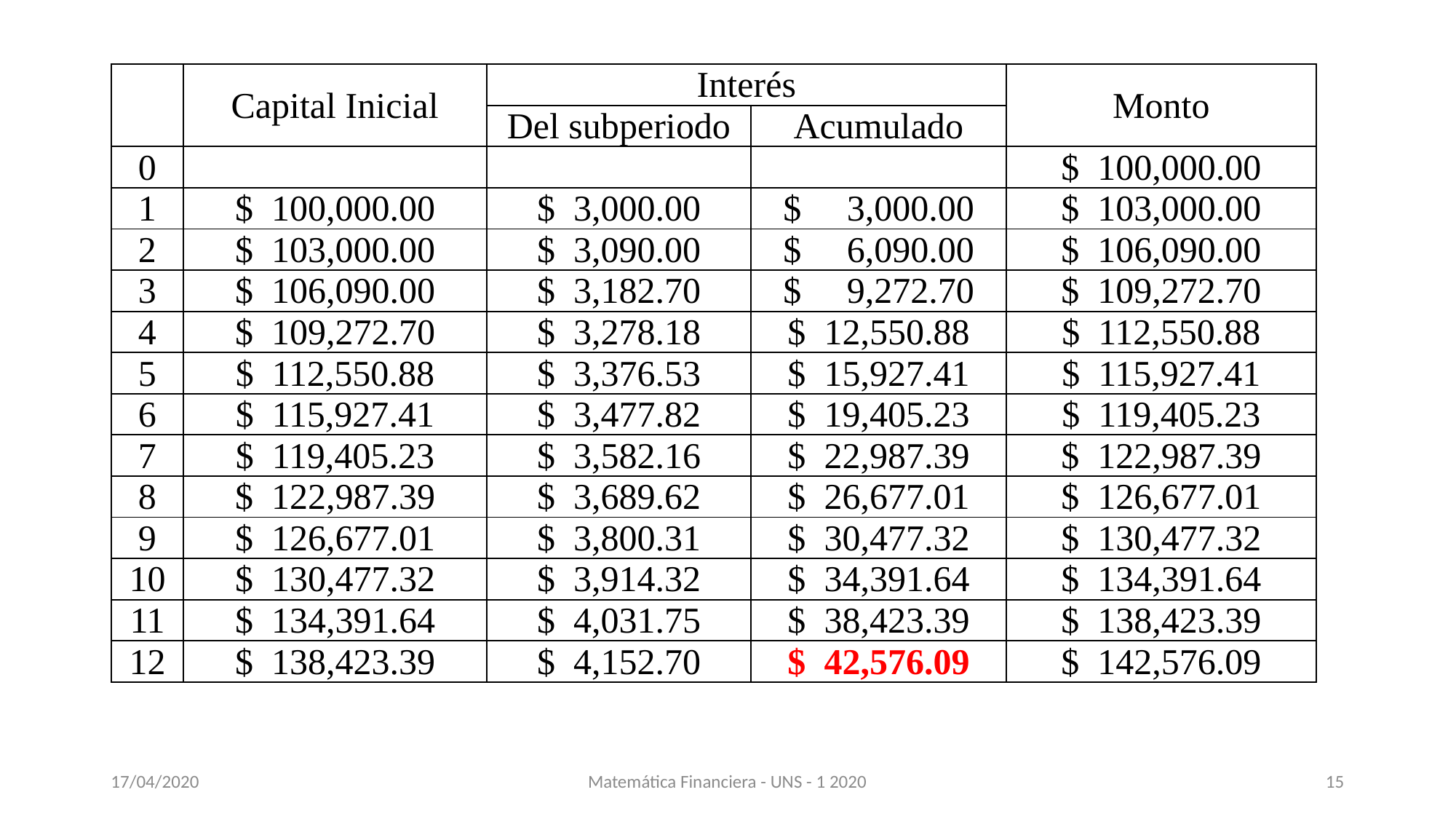

|  | Capital Inicial | Interés |  | Monto |
| --- | --- | --- | --- | --- |
|  |  | Del subperiodo | Acumulado |  |
| 0 |  |  |  | $ 100,000.00 |
| 1 | $ 100,000.00 | $ 3,000.00 | $ 3,000.00 | $ 103,000.00 |
| 2 | $ 103,000.00 | $ 3,090.00 | $ 6,090.00 | $ 106,090.00 |
| 3 | $ 106,090.00 | $ 3,182.70 | $ 9,272.70 | $ 109,272.70 |
| 4 | $ 109,272.70 | $ 3,278.18 | $ 12,550.88 | $ 112,550.88 |
| 5 | $ 112,550.88 | $ 3,376.53 | $ 15,927.41 | $ 115,927.41 |
| 6 | $ 115,927.41 | $ 3,477.82 | $ 19,405.23 | $ 119,405.23 |
| 7 | $ 119,405.23 | $ 3,582.16 | $ 22,987.39 | $ 122,987.39 |
| 8 | $ 122,987.39 | $ 3,689.62 | $ 26,677.01 | $ 126,677.01 |
| 9 | $ 126,677.01 | $ 3,800.31 | $ 30,477.32 | $ 130,477.32 |
| 10 | $ 130,477.32 | $ 3,914.32 | $ 34,391.64 | $ 134,391.64 |
| 11 | $ 134,391.64 | $ 4,031.75 | $ 38,423.39 | $ 138,423.39 |
| 12 | $ 138,423.39 | $ 4,152.70 | $ 42,576.09 | $ 142,576.09 |
17/04/2020
Matemática Financiera - UNS - 1 2020
15